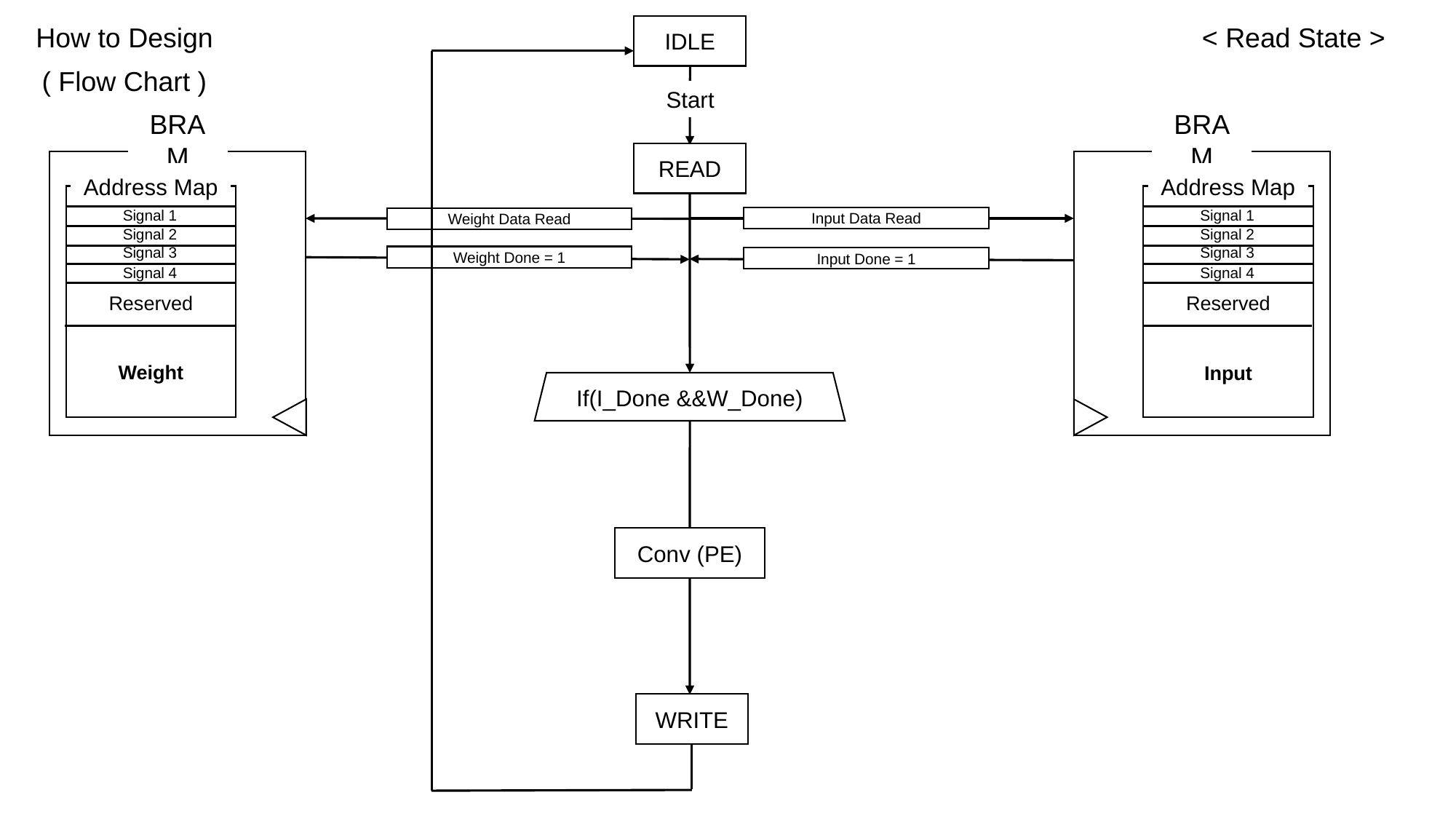

< Read State >
How to Design
IDLE
( Flow Chart )
Start
BRAM

Address Map

Signal 1
Signal 2
Signal 3
Signal 4
Reserved
Weight

BRAM

Address Map

Signal 1
Signal 2
Signal 3
Signal 4
Reserved
Input

READ
Input Data Read
Weight Data Read
Weight Done = 1
Input Done = 1
If(I_Done &&W_Done)
Conv (PE)
WRITE